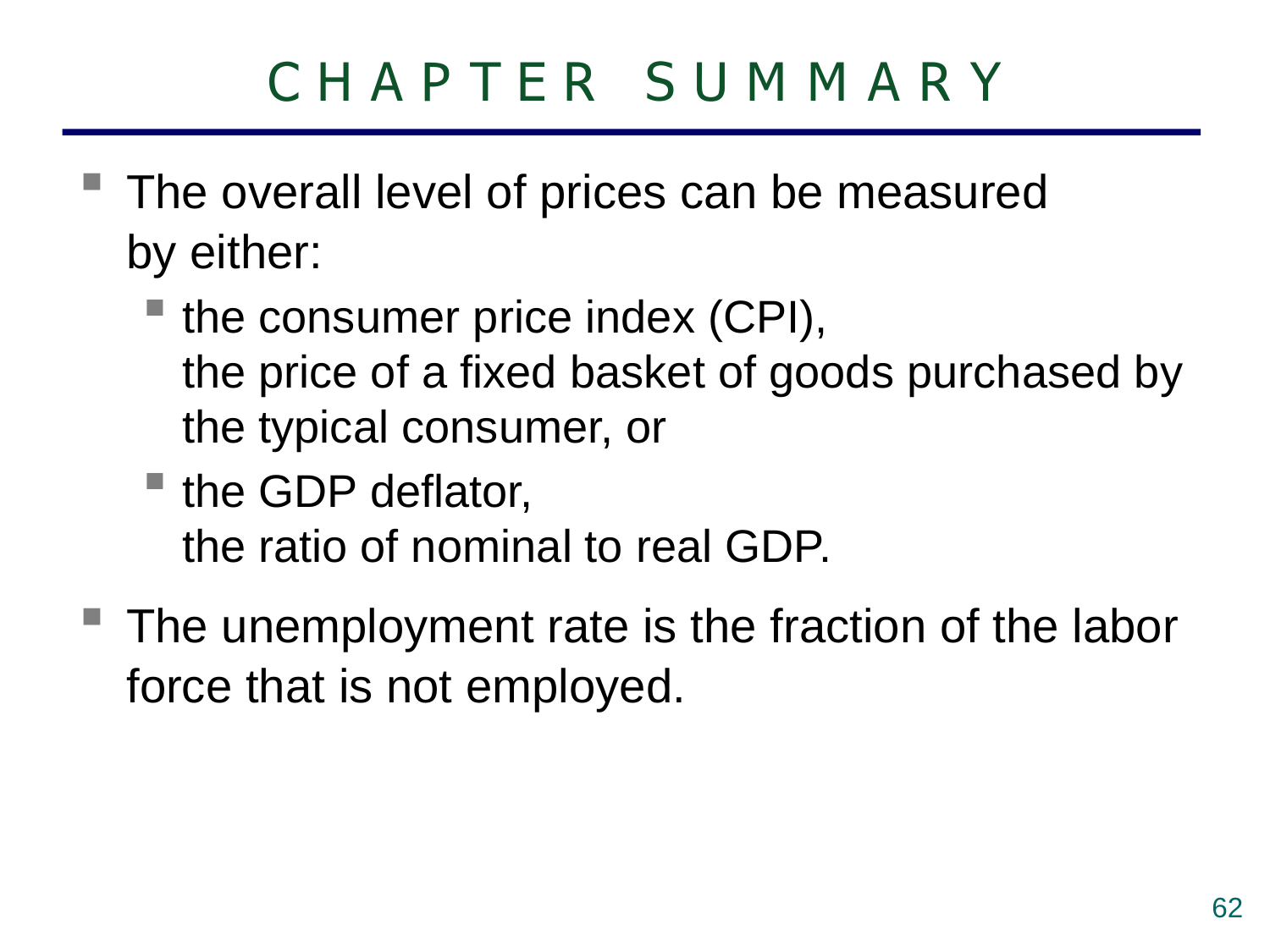

# CHAPTER SUMMARY

The overall level of prices can be measured
by either:
the consumer price index (CPI),
the price of a fixed basket of goods purchased by the typical consumer, or
the GDP deflator,
the ratio of nominal to real GDP.
The unemployment rate is the fraction of the labor force that is not employed.
62